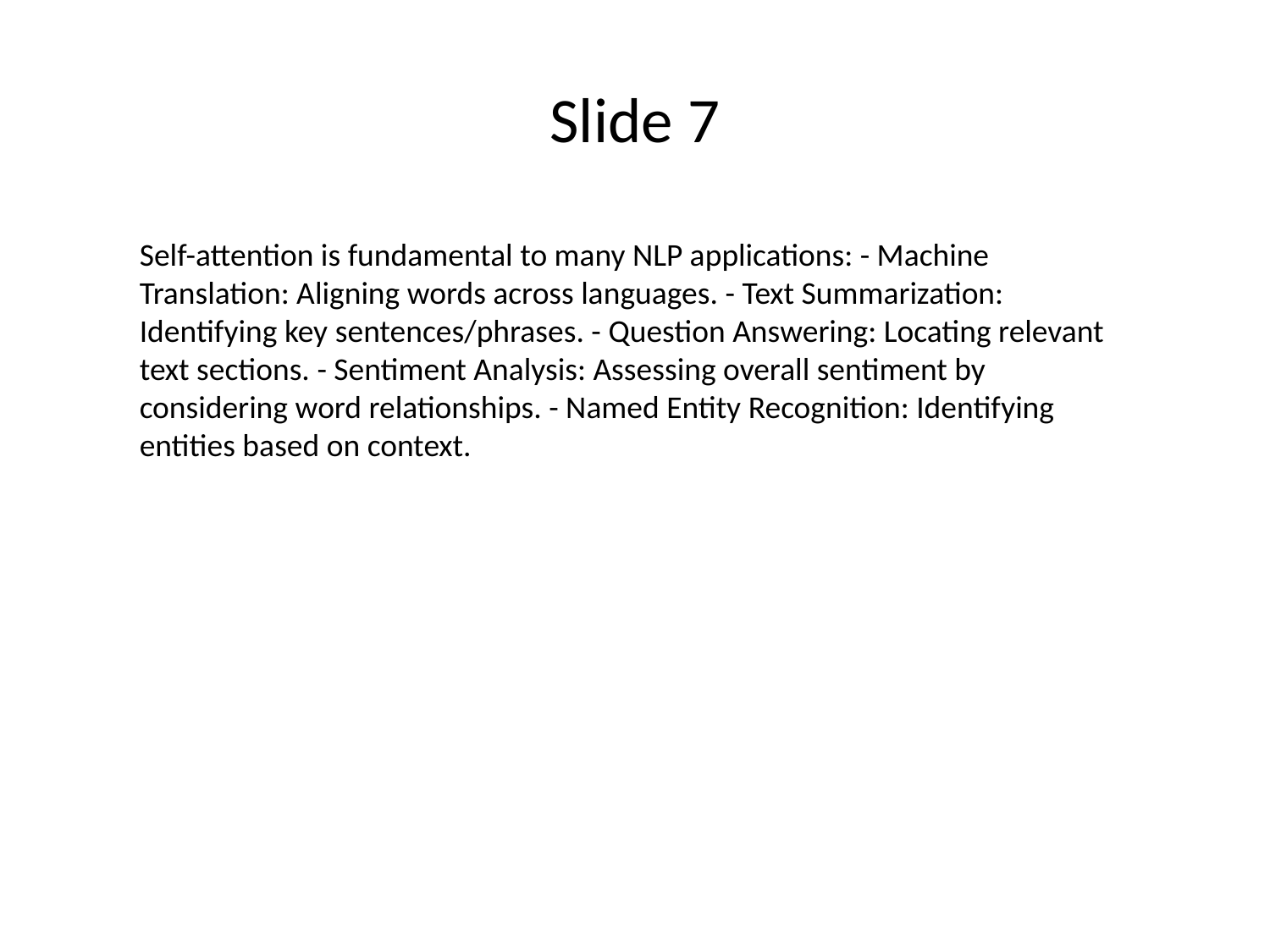

# Slide 7

Self-attention is fundamental to many NLP applications: - Machine Translation: Aligning words across languages. - Text Summarization: Identifying key sentences/phrases. - Question Answering: Locating relevant text sections. - Sentiment Analysis: Assessing overall sentiment by considering word relationships. - Named Entity Recognition: Identifying entities based on context.